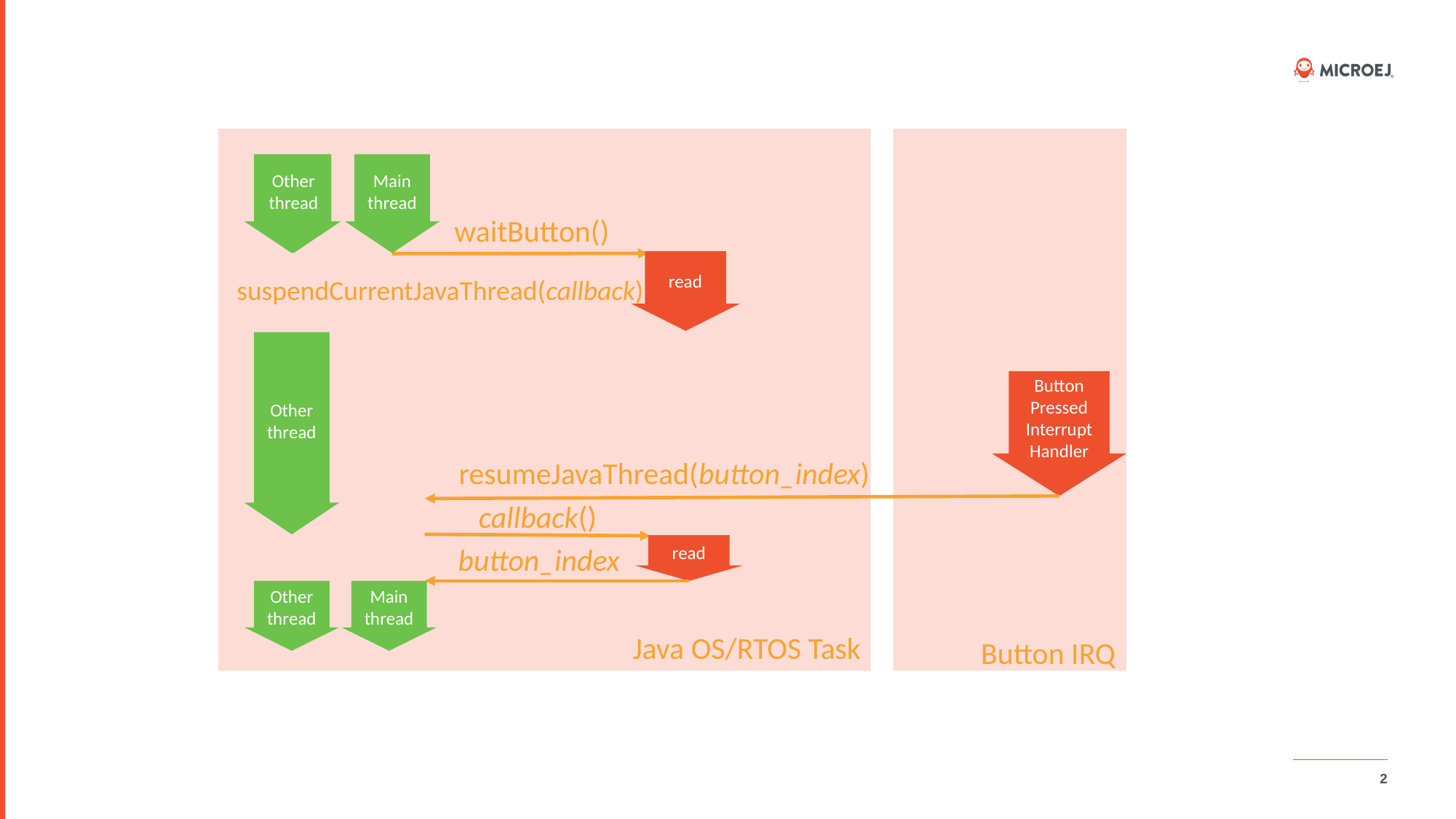

Timer
task
Other
thread
Main
thread
waitButton()
read
suspendCurrentJavaThread(callback)
Other
thread
Button Pressed Interrupt
Handler
resumeJavaThread(button_index)
callback()
button_index
read
Other
thread
Main
thread
Java OS/RTOS Task
Button IRQ